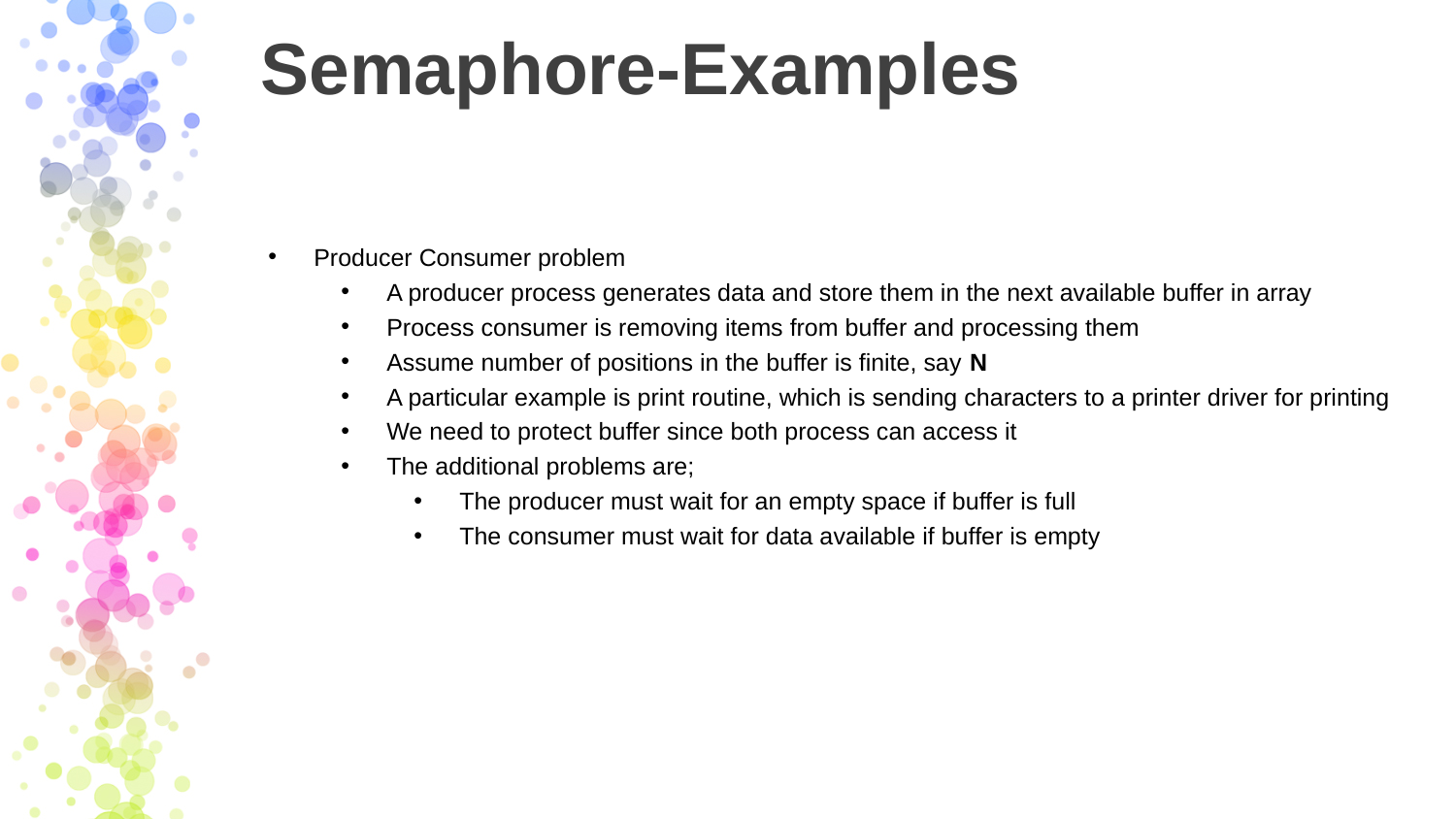

# Semaphore-Examples
Producer Consumer problem
A producer process generates data and store them in the next available buffer in array
Process consumer is removing items from buffer and processing them
Assume number of positions in the buffer is finite, say N
A particular example is print routine, which is sending characters to a printer driver for printing
We need to protect buffer since both process can access it
The additional problems are;
The producer must wait for an empty space if buffer is full
The consumer must wait for data available if buffer is empty